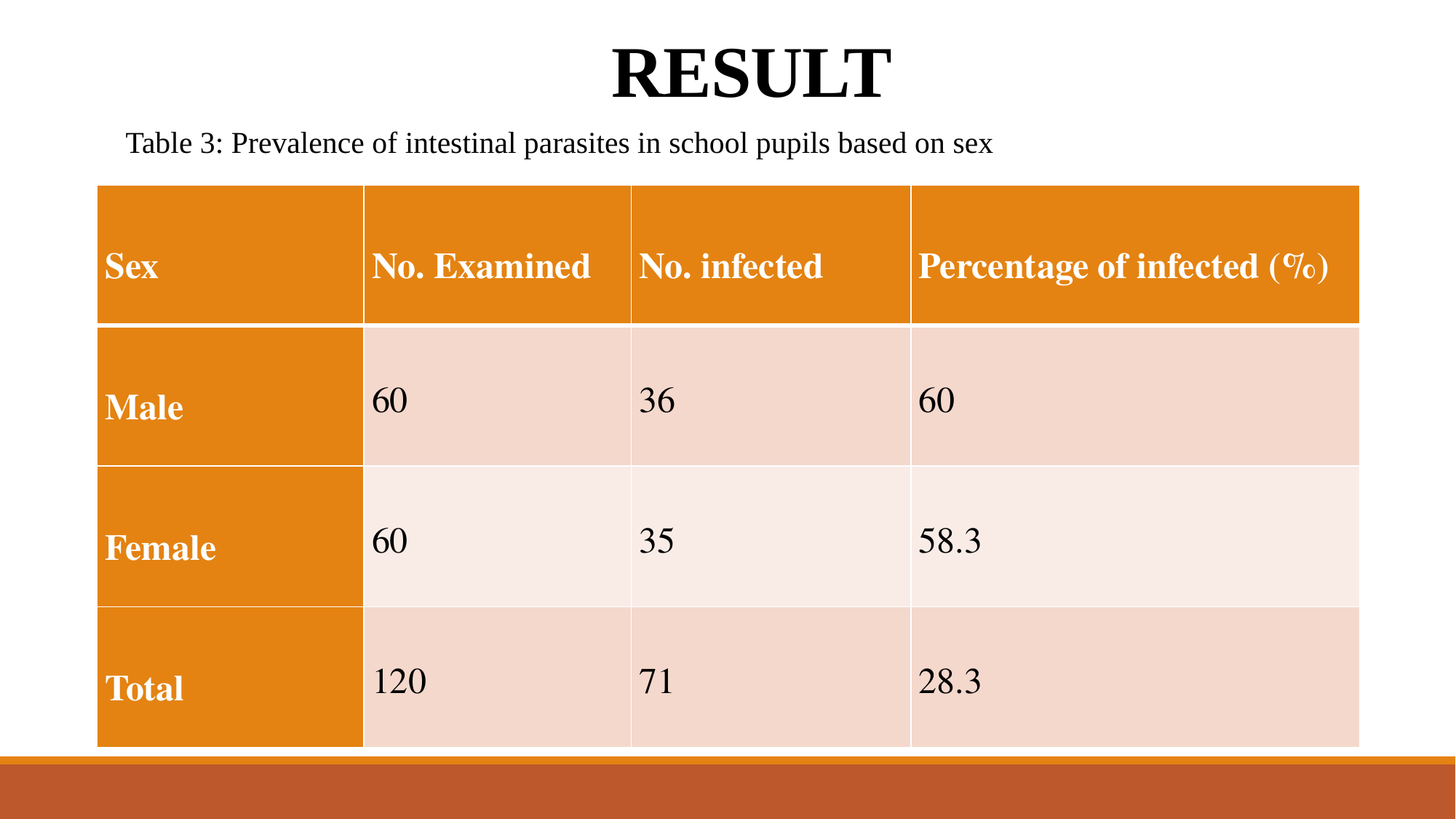

# RESULT
Table 3: Prevalence of intestinal parasites in school pupils based on sex
| Sex | No. Examined | No. infected | Percentage of infected (%) |
| --- | --- | --- | --- |
| Male | 60 | 36 | 60 |
| Female | 60 | 35 | 58.3 |
| Total | 120 | 71 | 28.3 |